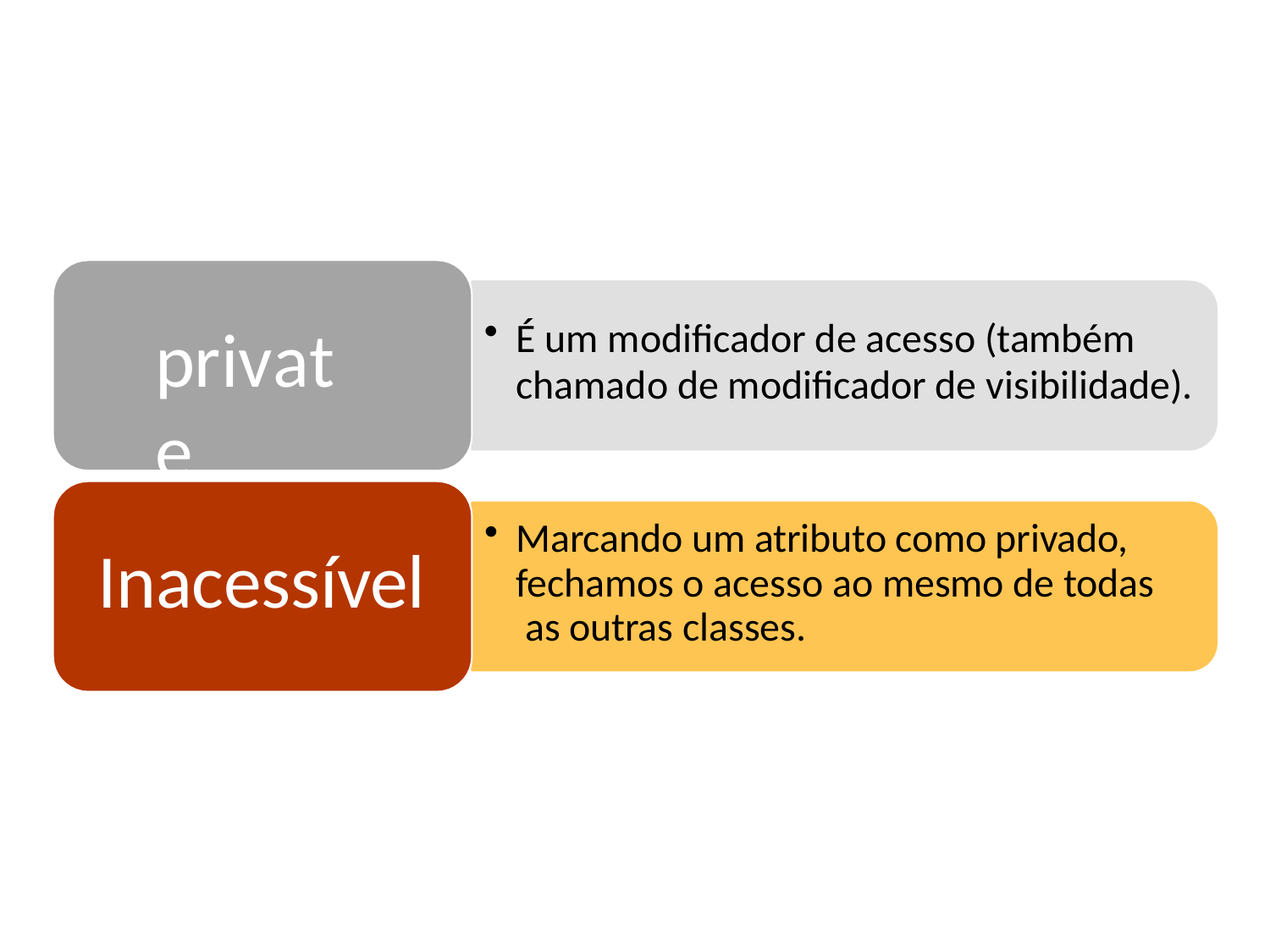

# private
É um modificador de acesso (também
chamado de modificador de visibilidade).

Marcando um atributo como privado,  fechamos o acesso ao mesmo de todas  as outras classes.
Inacessível